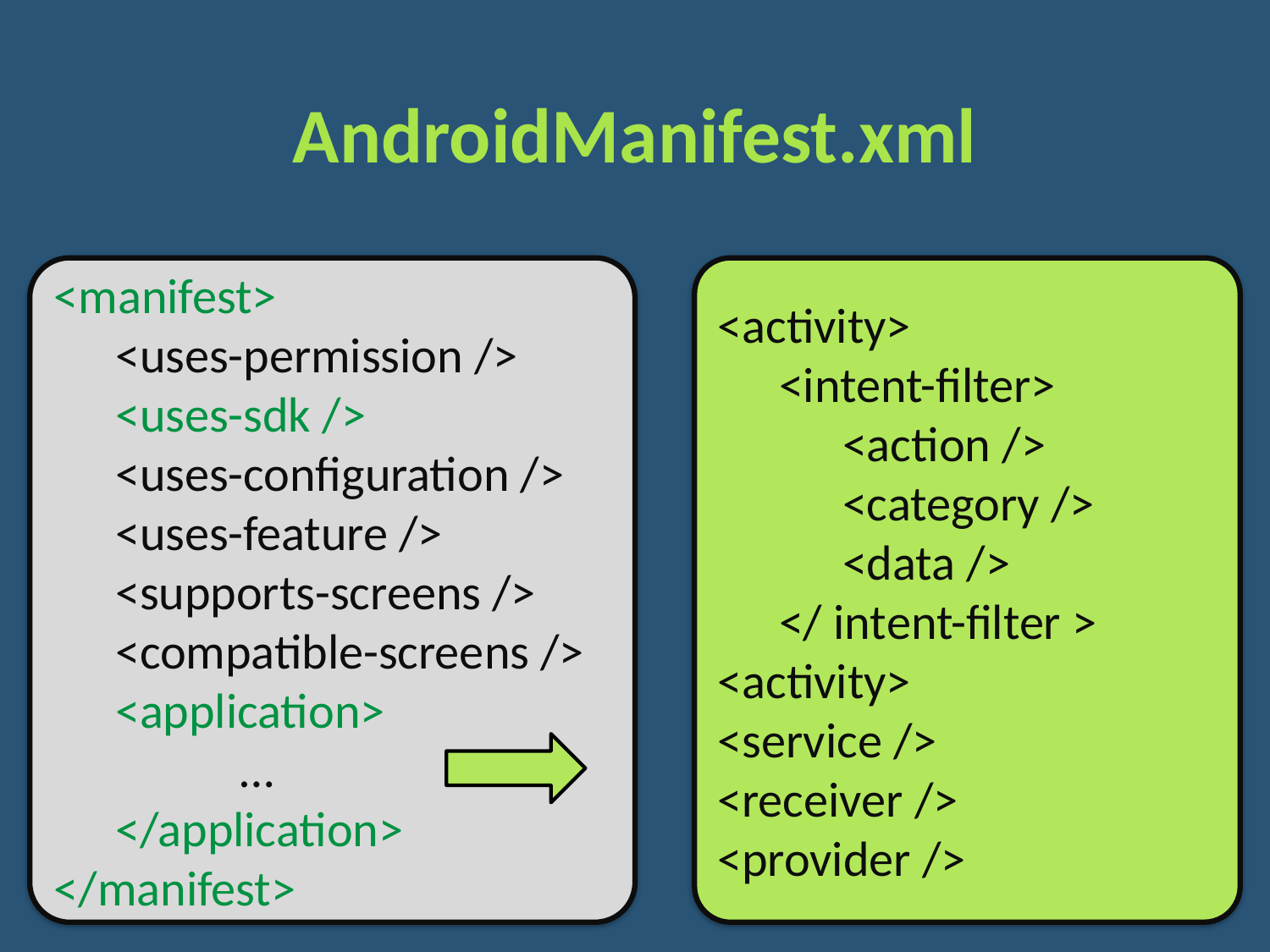

AndroidManifest.xml
<manifest>
<uses-permission />
<uses-sdk />
<uses-configuration />
<uses-feature />
<supports-screens />
<compatible-screens />
<application>
…
</application>
</manifest>
<activity>
<intent-filter>
<action />
<category />
<data />
</ intent-filter >
<activity>
<service />
<receiver />
<provider />